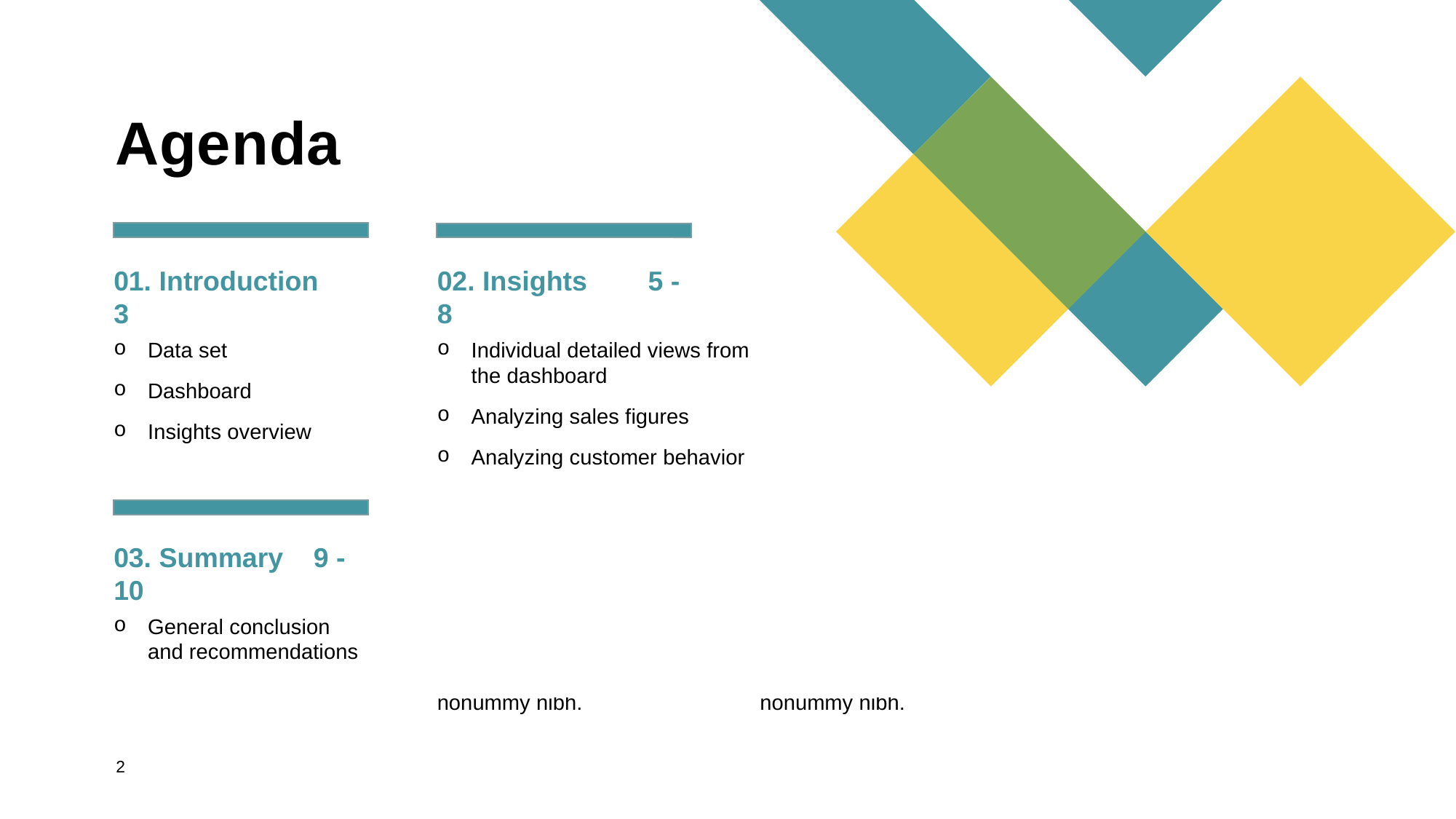

# Agenda

01. Introduction      3
02. Insights        5 - 8
Data set
Dashboard
Insights overview
Individual detailed views from the dashboard
Analyzing sales figures
Analyzing customer behavior

03. Summary    9 - 10
04. What’s next
05. Closing
General conclusion and recommendations
Lorem ipsum dolor sit amet, consectetuer adipiscing elit, sed diam nonummy nibh.
Lorem ipsum dolor sit amet, consectetuer adipiscing elit, sed diam nonummy nibh.
2